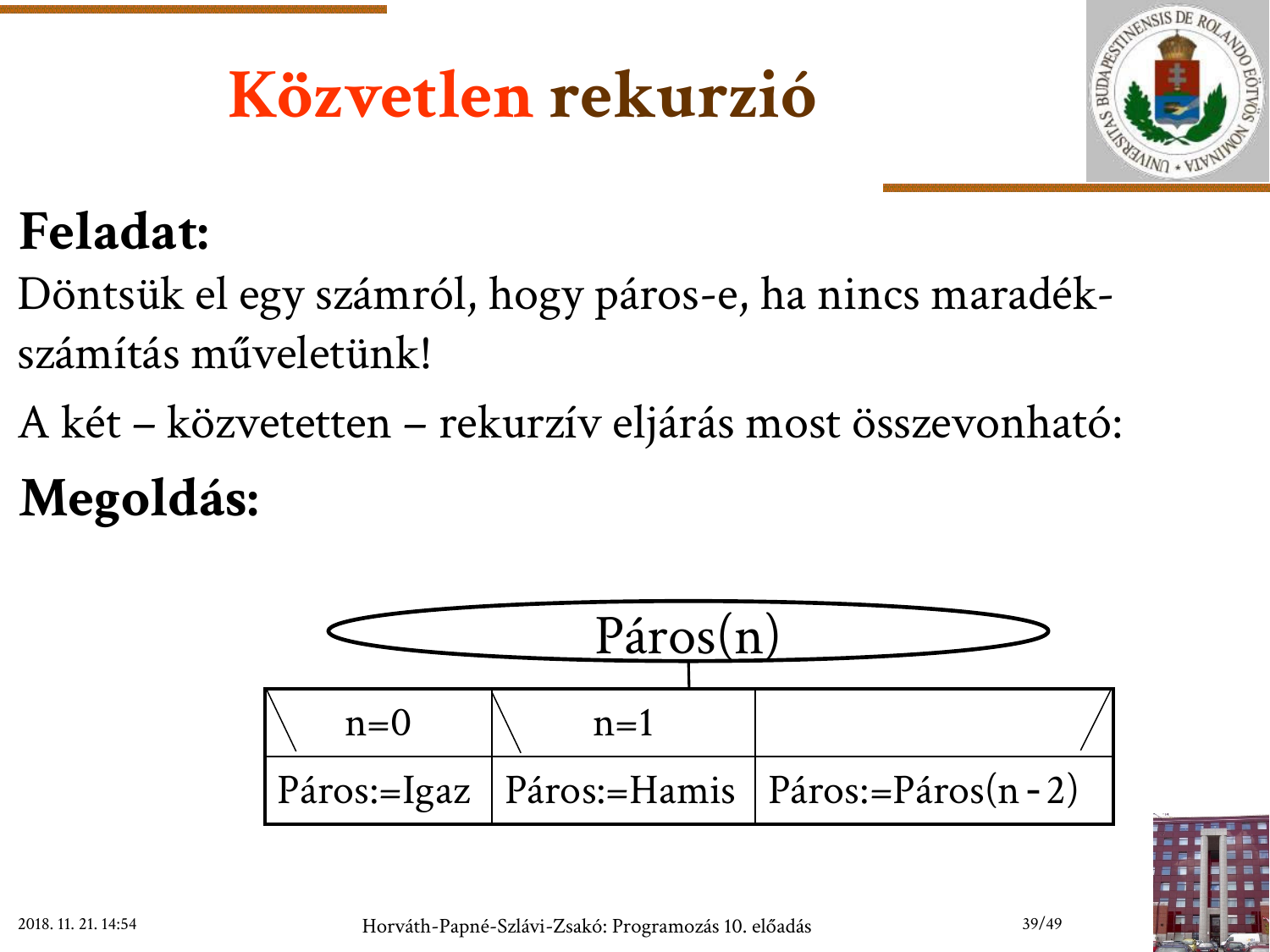

# Közvetlen rekurzió
Feladat:
Döntsük el egy számról, hogy páros-e, ha nincs maradék-számítás műveletünk!
A két – közvetetten – rekurzív eljárás most összevonható:
Megoldás:
Páros(n)
| n=0 | n=1 |  |
| --- | --- | --- |
| Páros:=Igaz | Páros:=Hamis | Páros:=Páros(n-2) |

2018. 11. 21.
2018. 11. 21. 14:54
Horváth-Papné-Szlávi-Zsakó: Programozás 10. előadás
39/49